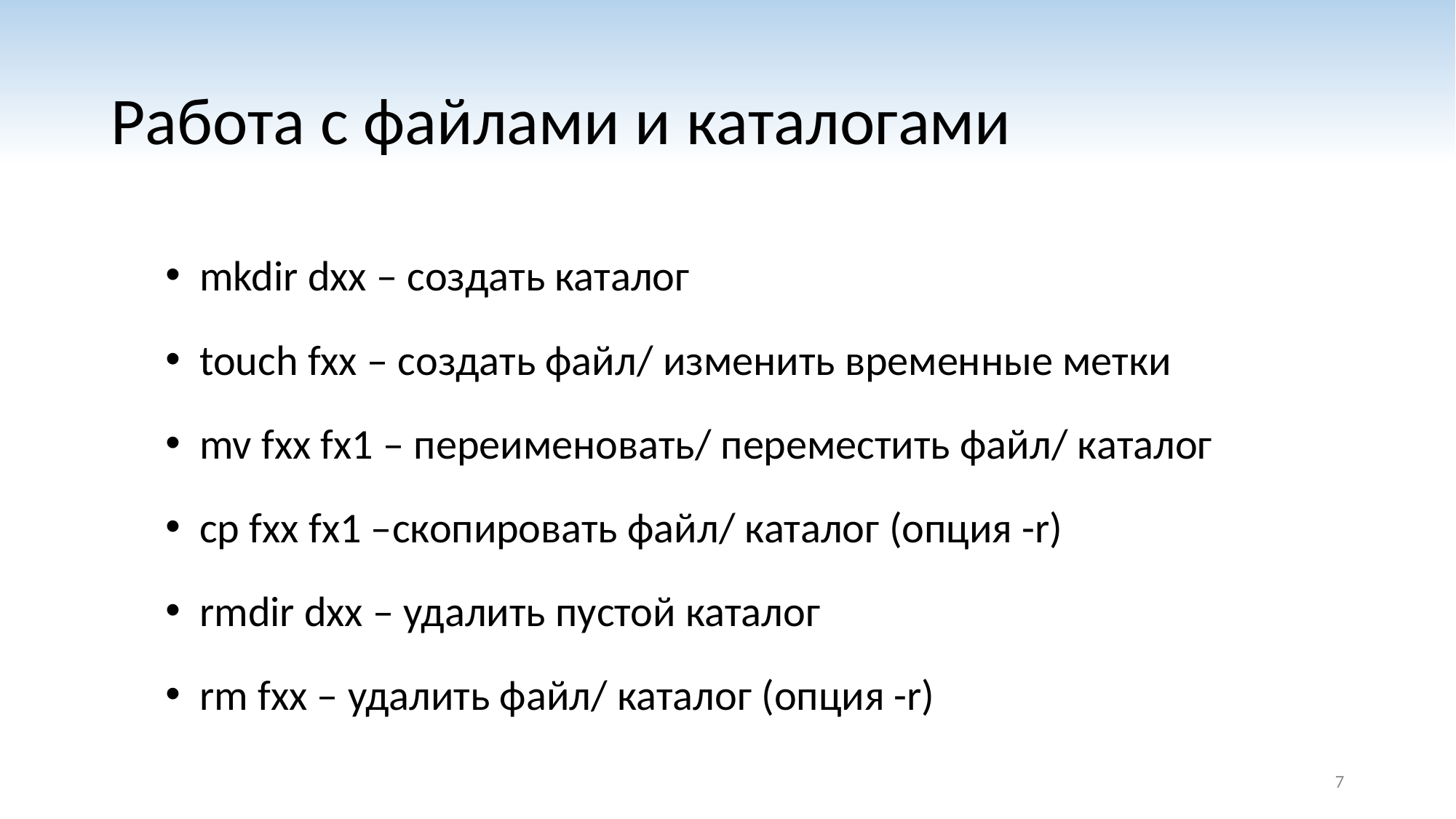

# Работа с файлами и каталогами
mkdir dxx – создать каталог
touch fxx – создать файл/ изменить временные метки
mv fxx fx1 – переименовать/ переместить файл/ каталог
cp fxx fx1 –скопировать файл/ каталог (опция -r)
rmdir dxx – удалить пустой каталог
rm fxx – удалить файл/ каталог (опция -r)

7